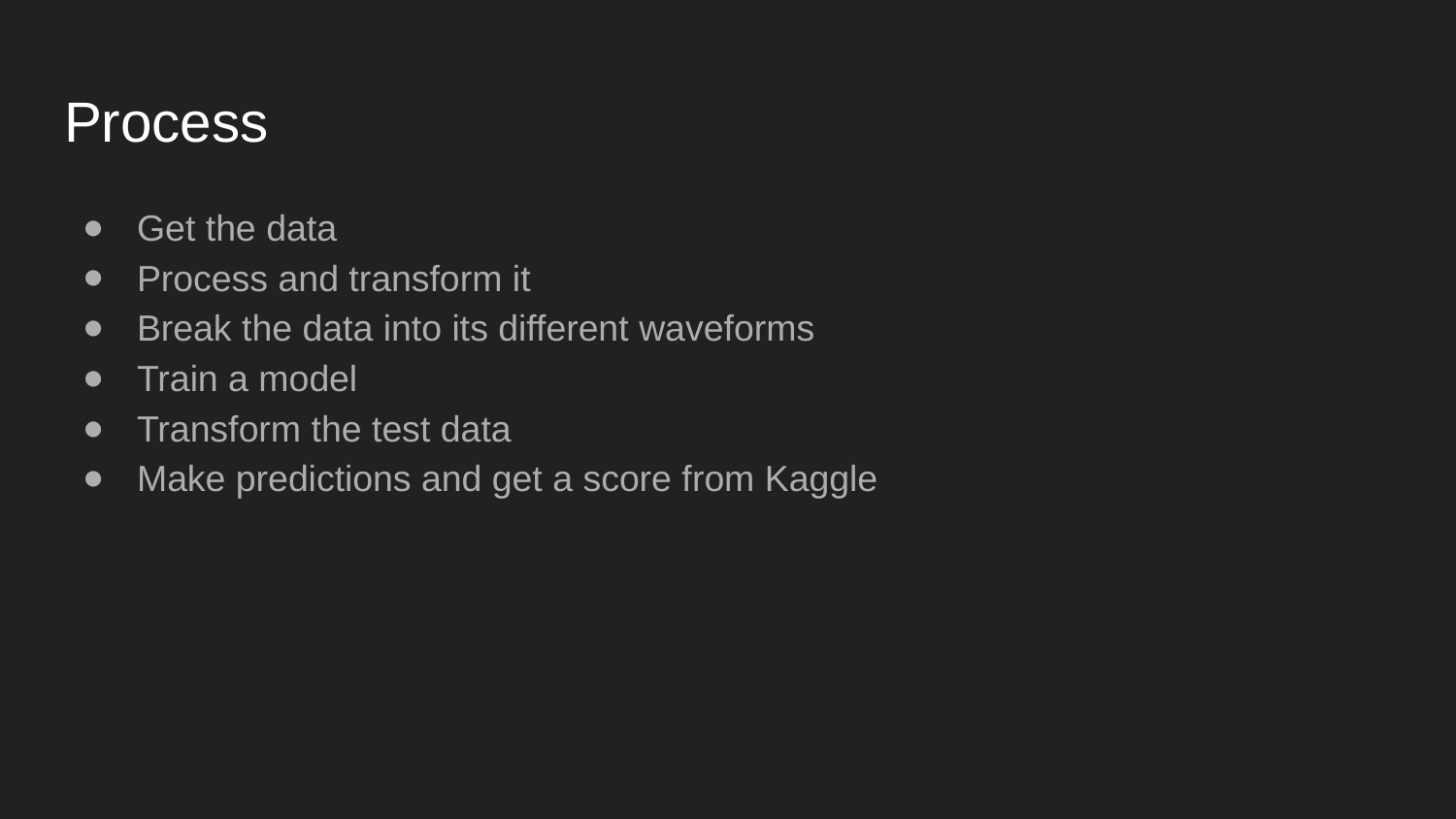

# Process
Get the data
Process and transform it
Break the data into its different waveforms
Train a model
Transform the test data
Make predictions and get a score from Kaggle